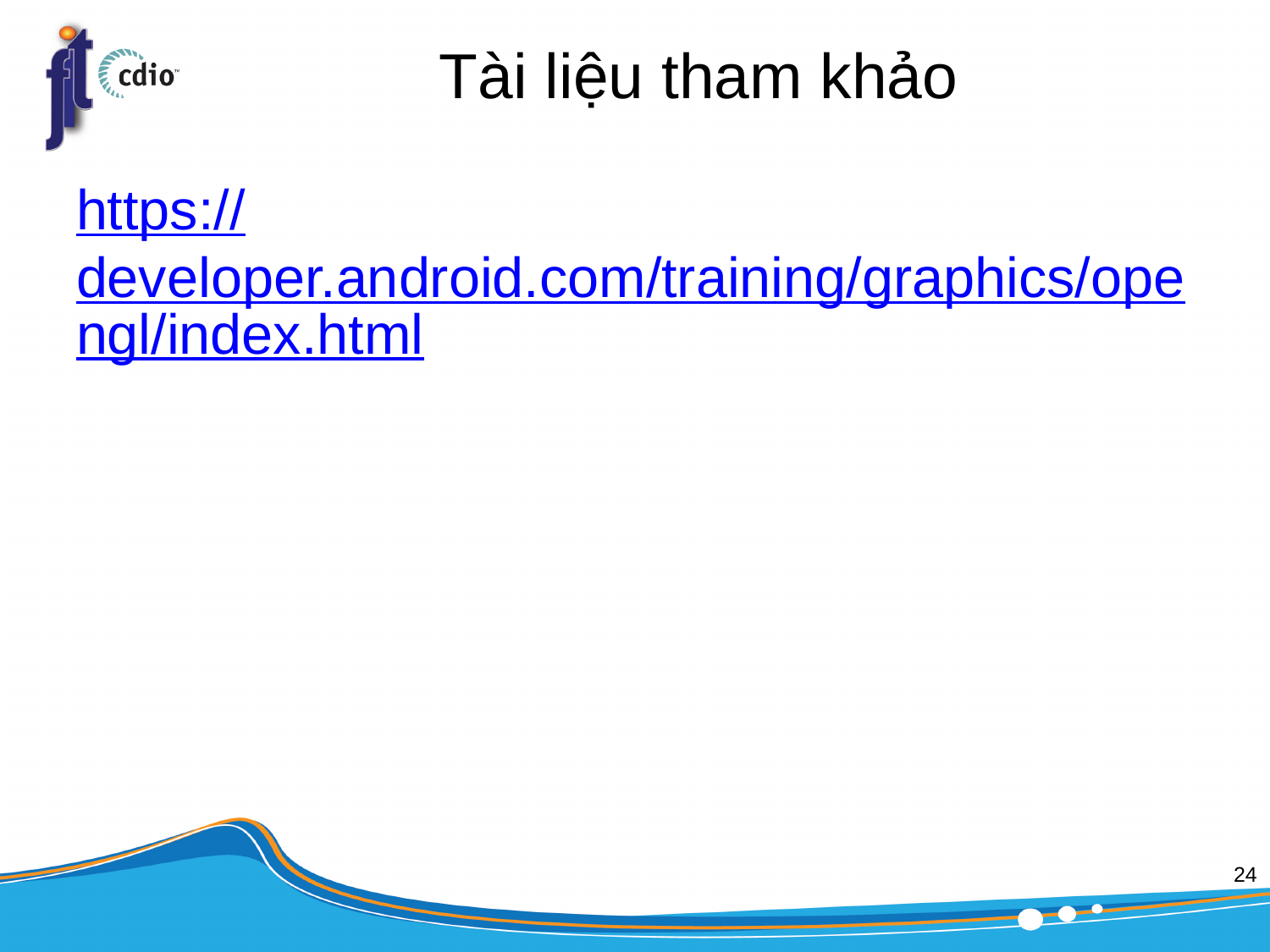

# Tài liệu tham khảo
https://developer.android.com/training/graphics/opengl/index.html
24